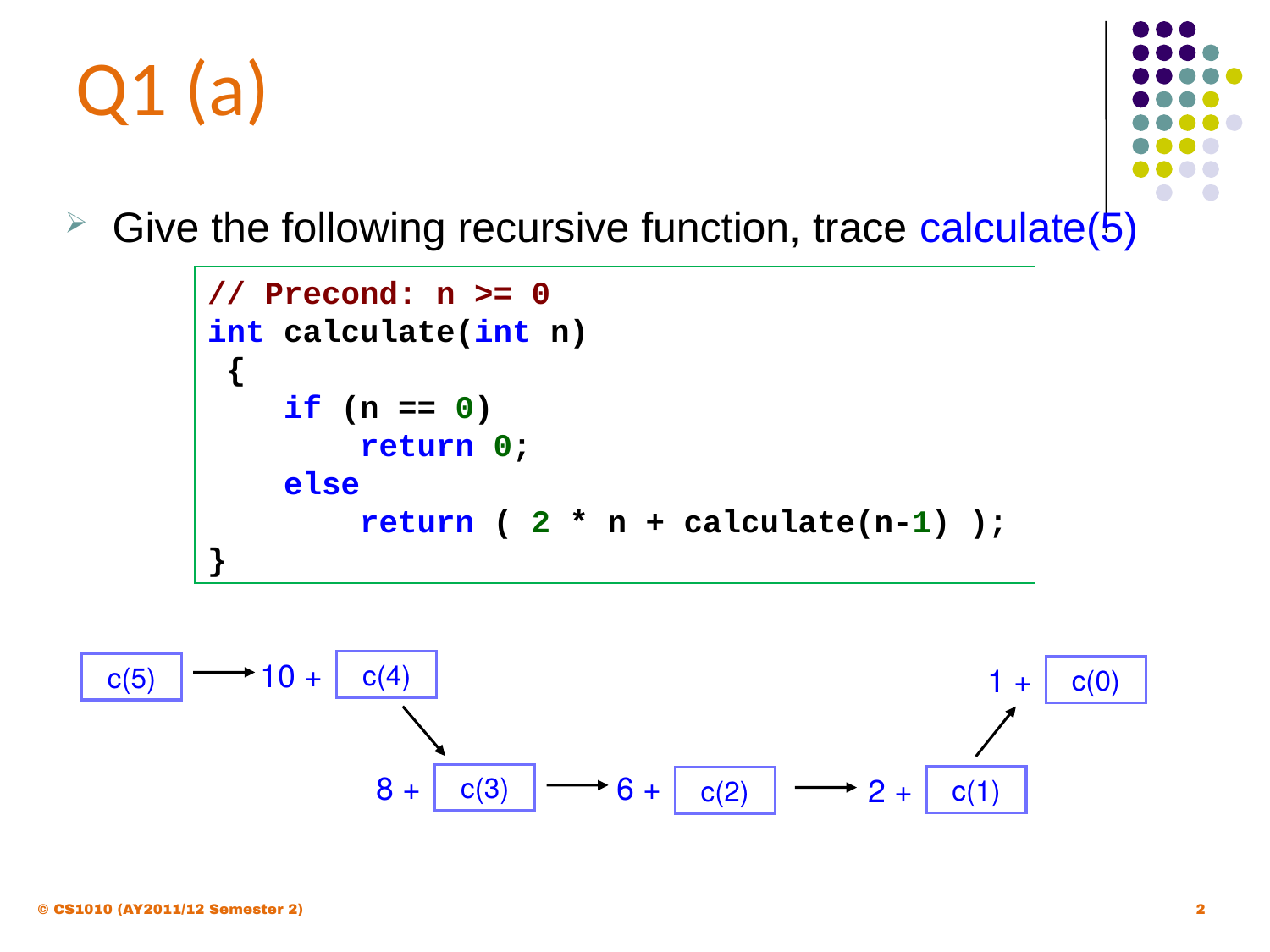

Q1 (a)
Give the following recursive function, trace calculate(5)
// Precond: n >= 0
int calculate(int n)
 {
    if (n == 0)
        return 0;
    else
        return ( 2 * n + calculate(n-1) );
}
10 +

c(4)
c(5)
1 +
c(0)

6 +

8 +
c(3)
2 +

c(1)
c(2)
2
© CS1010 (AY2011/12 Semester 2)